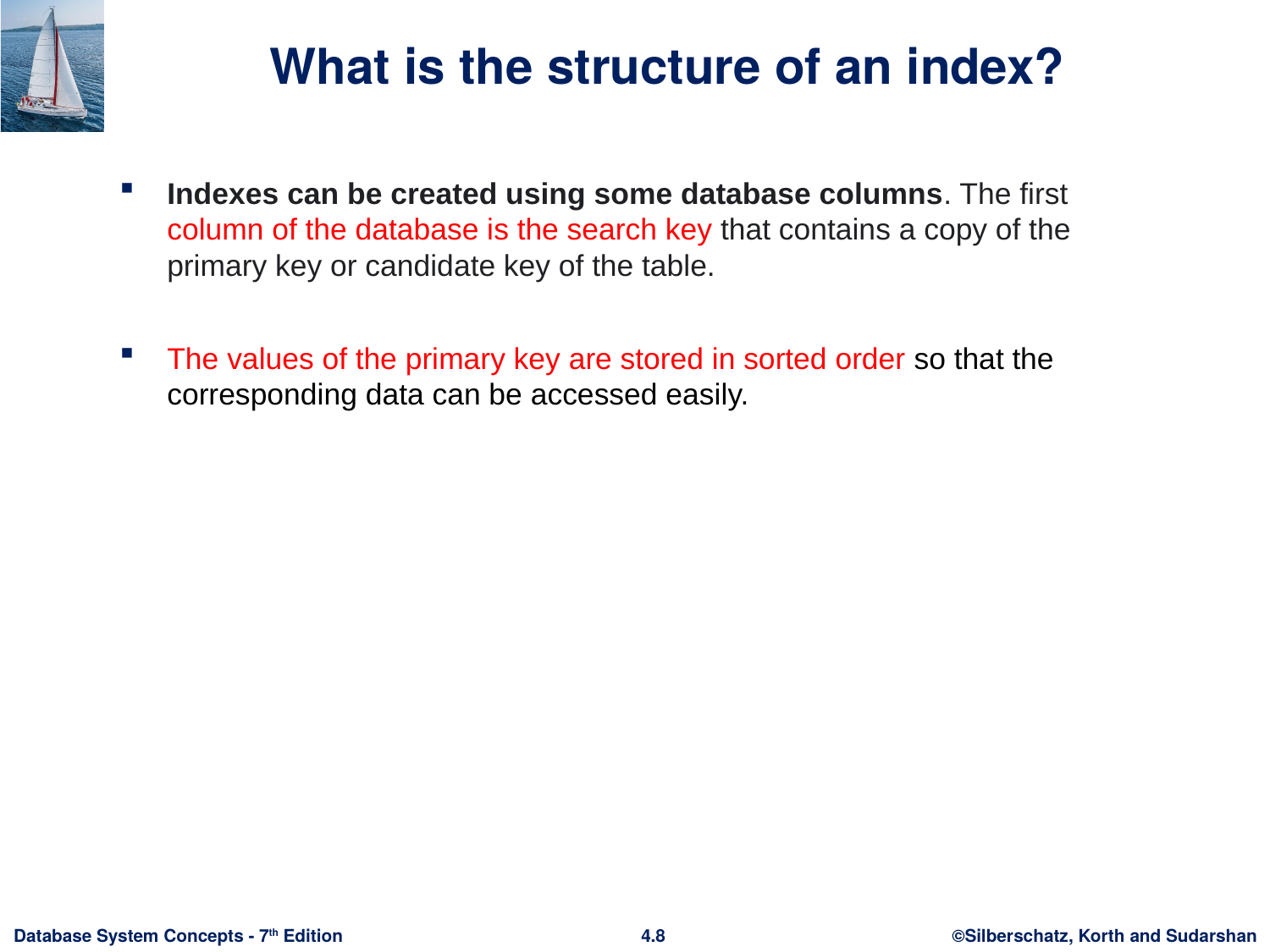

# What is the structure of an index?
Indexes can be created using some database columns. The first column of the database is the search key that contains a copy of the primary key or candidate key of the table.

The values of the primary key are stored in sorted order so that the corresponding data can be accessed easily.